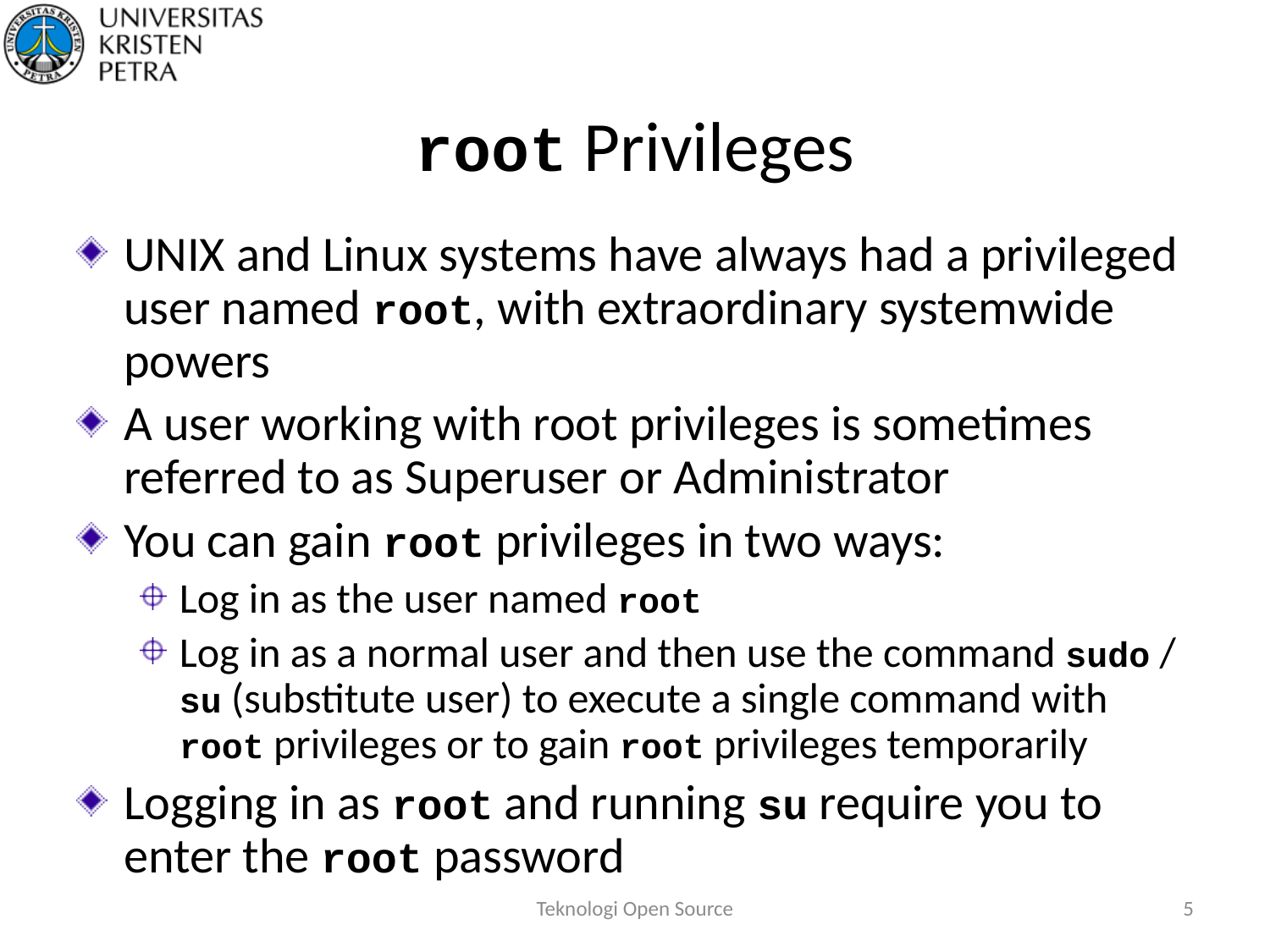

# root Privileges
UNIX and Linux systems have always had a privileged user named root, with extraordinary systemwide powers
A user working with root privileges is sometimes referred to as Superuser or Administrator
You can gain root privileges in two ways:
Log in as the user named root
Log in as a normal user and then use the command sudo / su (substitute user) to execute a single command with root privileges or to gain root privileges temporarily
Logging in as root and running su require you to enter the root password

Teknologi Open Source
5